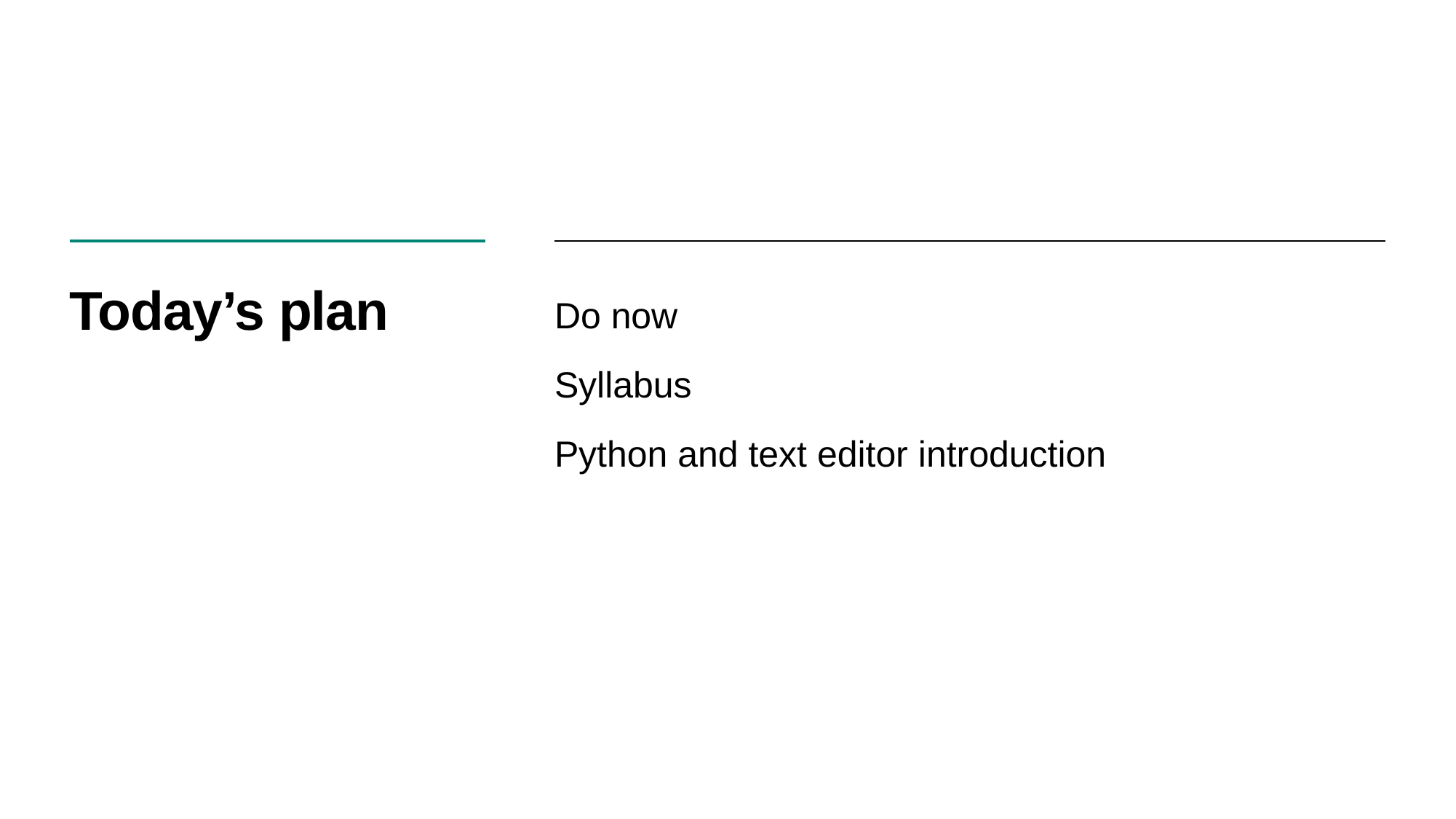

# Today’s plan
Do now
Syllabus
Python and text editor introduction